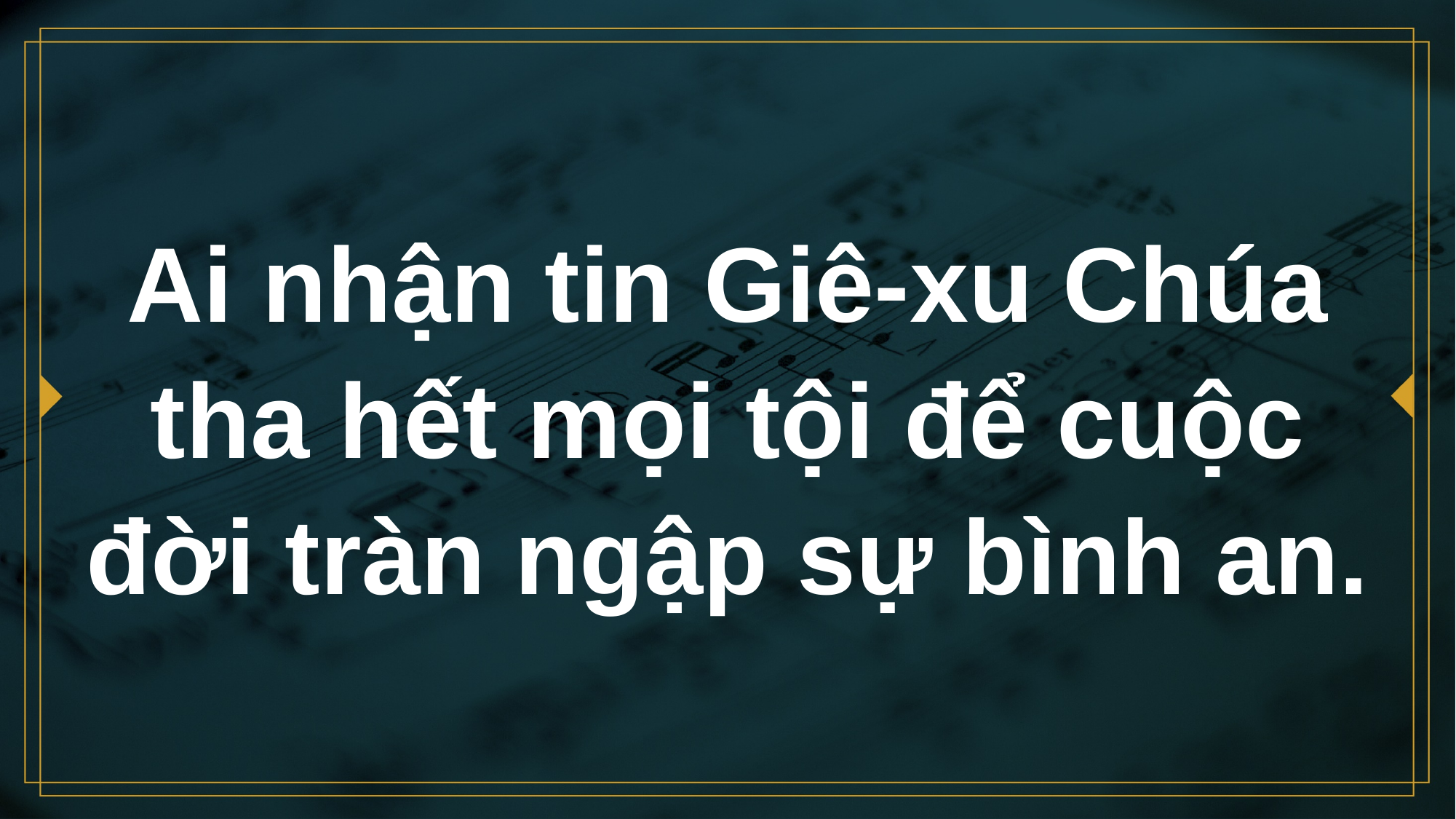

# Ai nhận tin Giê-xu Chúa tha hết mọi tội để cuộc đời tràn ngập sự bình an.